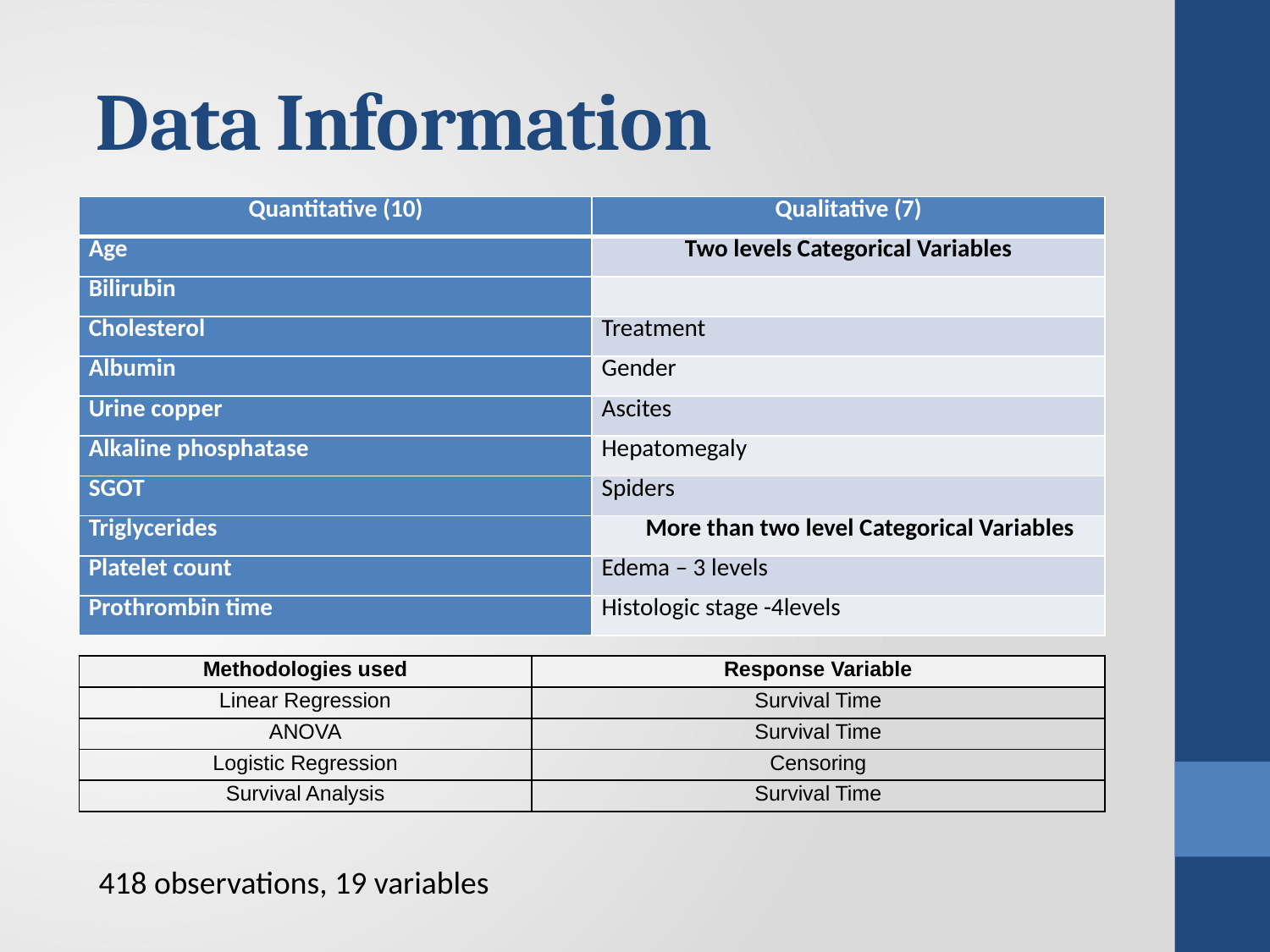

# Data Information
| Quantitative (10) | Qualitative (7) |
| --- | --- |
| Age | Two levels Categorical Variables |
| Bilirubin |  |
| Cholesterol | Treatment |
| Albumin | Gender |
| Urine copper | Ascites |
| Alkaline phosphatase | Hepatomegaly |
| SGOT | Spiders |
| Triglycerides | More than two level Categorical Variables |
| Platelet count | Edema – 3 levels |
| Prothrombin time | Histologic stage -4levels |
| Methodologies used | Response Variable |
| --- | --- |
| Linear Regression | Survival Time |
| ANOVA | Survival Time |
| Logistic Regression | Censoring |
| Survival Analysis | Survival Time |
418 observations, 19 variables